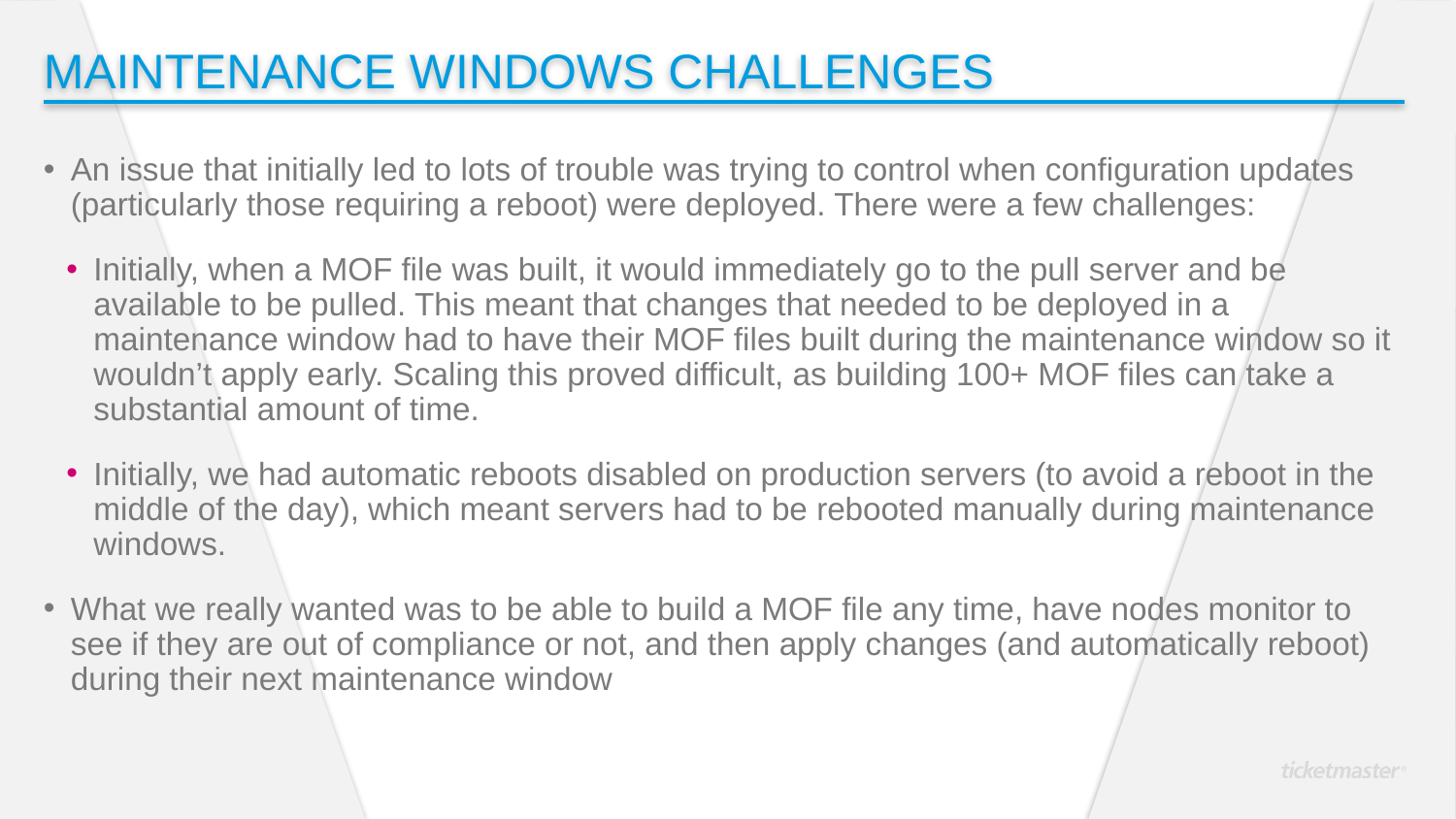

Maintenance Windows Challenges

An issue that initially led to lots of trouble was trying to control when configuration updates (particularly those requiring a reboot) were deployed. There were a few challenges:
Initially, when a MOF file was built, it would immediately go to the pull server and be available to be pulled. This meant that changes that needed to be deployed in a maintenance window had to have their MOF files built during the maintenance window so it wouldn’t apply early. Scaling this proved difficult, as building 100+ MOF files can take a substantial amount of time.
Initially, we had automatic reboots disabled on production servers (to avoid a reboot in the middle of the day), which meant servers had to be rebooted manually during maintenance windows.
What we really wanted was to be able to build a MOF file any time, have nodes monitor to see if they are out of compliance or not, and then apply changes (and automatically reboot) during their next maintenance window